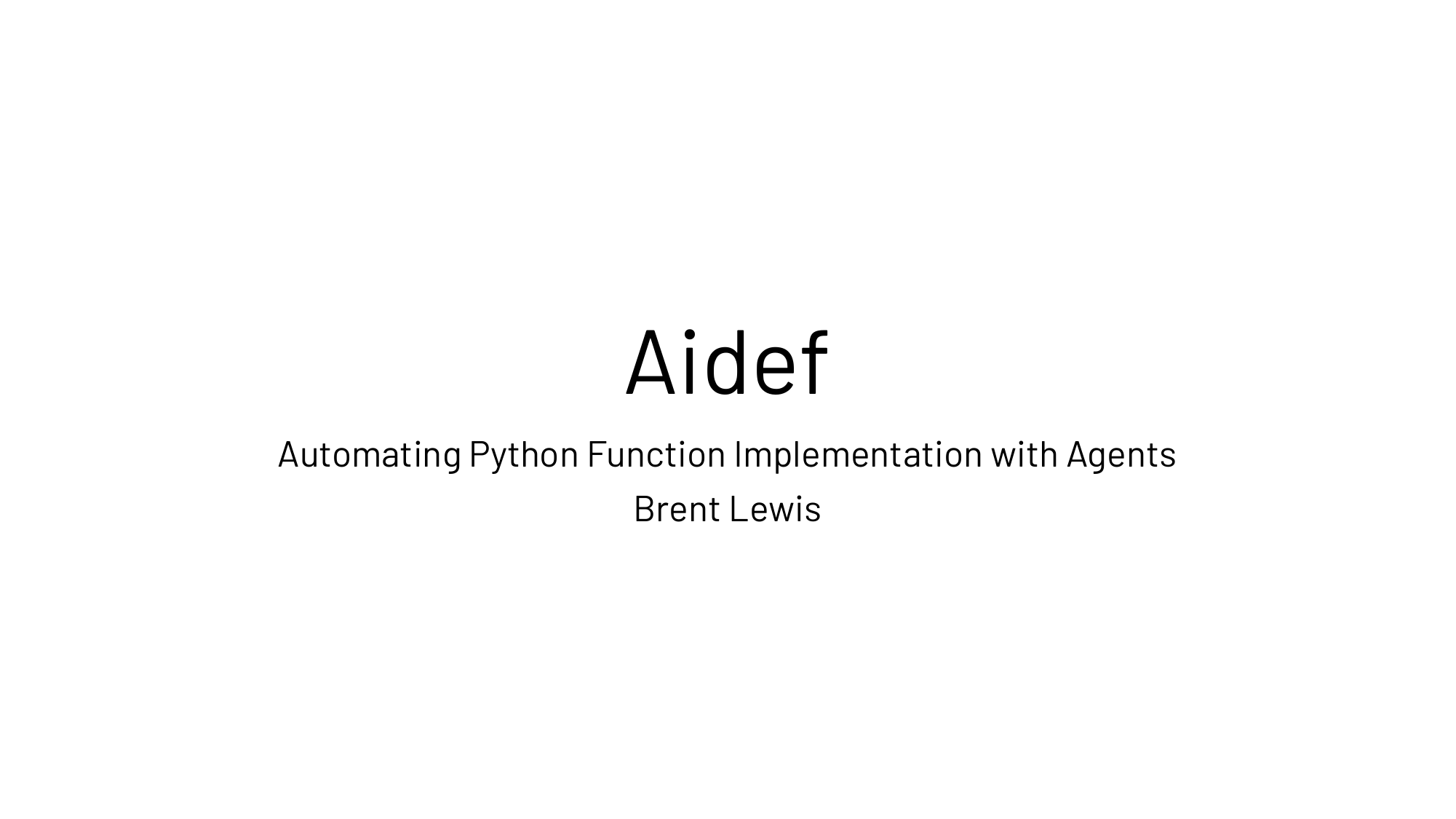

# Aidef
Automating Python Function Implementation with Agents
Brent Lewis